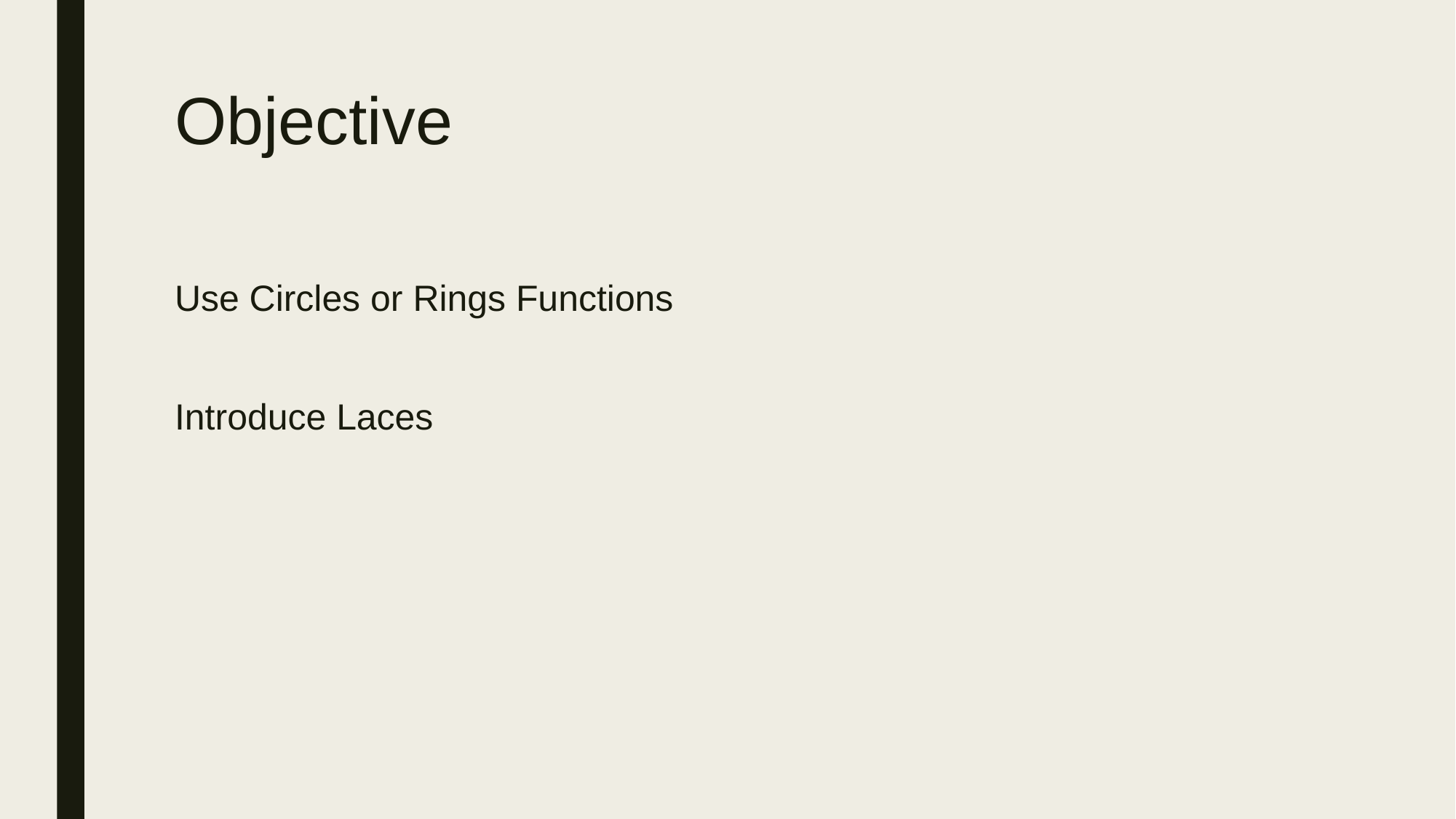

# Objective
Use Circles or Rings Functions

Introduce Laces